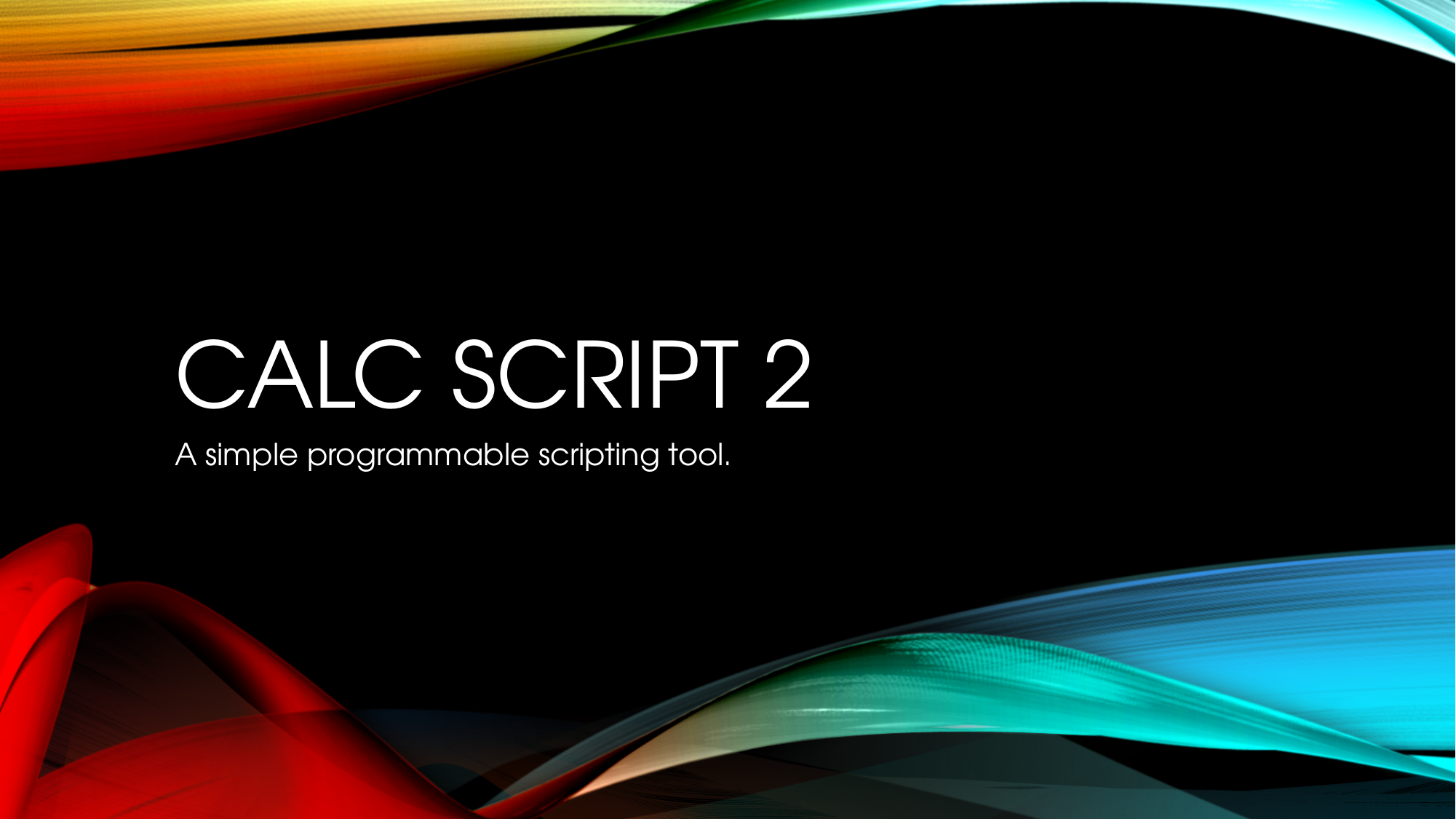

# Calc Script 2
A simple programmable scripting tool.